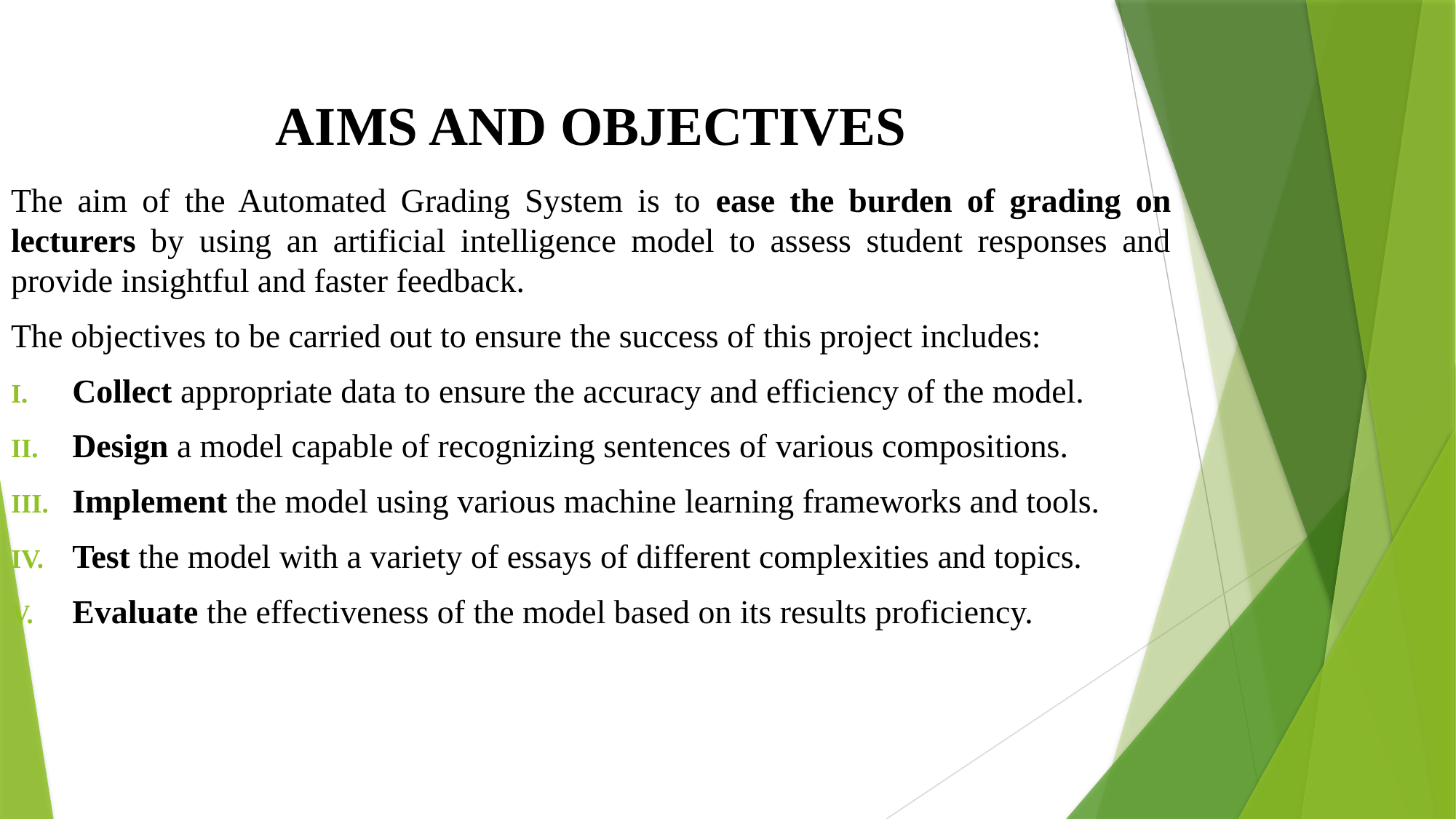

# AIMS AND OBJECTIVES
The aim of the Automated Grading System is to ease the burden of grading on lecturers by using an artificial intelligence model to assess student responses and provide insightful and faster feedback.
The objectives to be carried out to ensure the success of this project includes:
Collect appropriate data to ensure the accuracy and efficiency of the model.
Design a model capable of recognizing sentences of various compositions.
Implement the model using various machine learning frameworks and tools.
Test the model with a variety of essays of different complexities and topics.
Evaluate the effectiveness of the model based on its results proficiency.